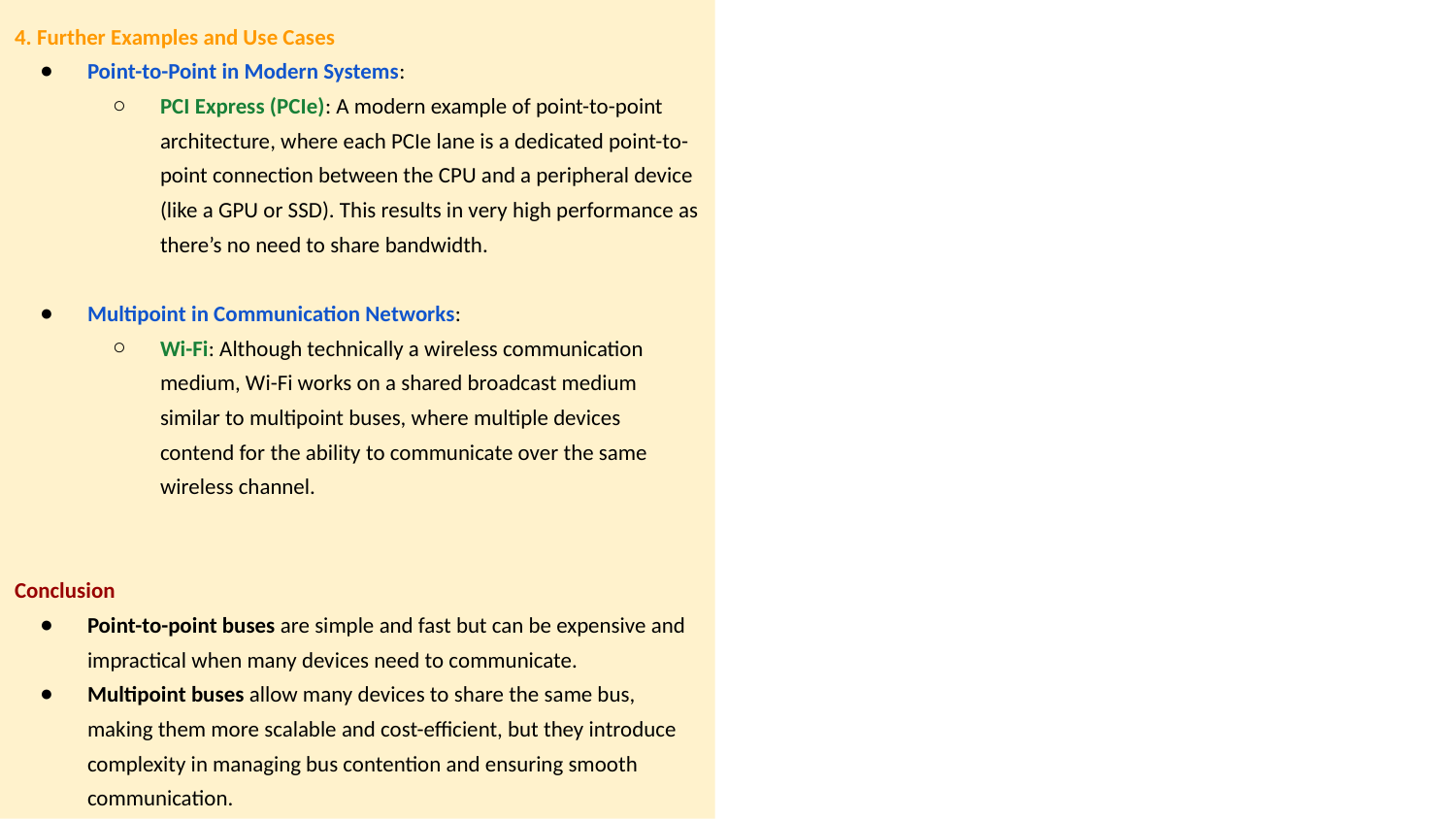

4. Further Examples and Use Cases
Point-to-Point in Modern Systems:
PCI Express (PCIe): A modern example of point-to-point architecture, where each PCIe lane is a dedicated point-to-point connection between the CPU and a peripheral device (like a GPU or SSD). This results in very high performance as there’s no need to share bandwidth.

Multipoint in Communication Networks:
Wi-Fi: Although technically a wireless communication medium, Wi-Fi works on a shared broadcast medium similar to multipoint buses, where multiple devices contend for the ability to communicate over the same wireless channel.

Conclusion
Point-to-point buses are simple and fast but can be expensive and impractical when many devices need to communicate.
Multipoint buses allow many devices to share the same bus, making them more scalable and cost-efficient, but they introduce complexity in managing bus contention and ensuring smooth communication.